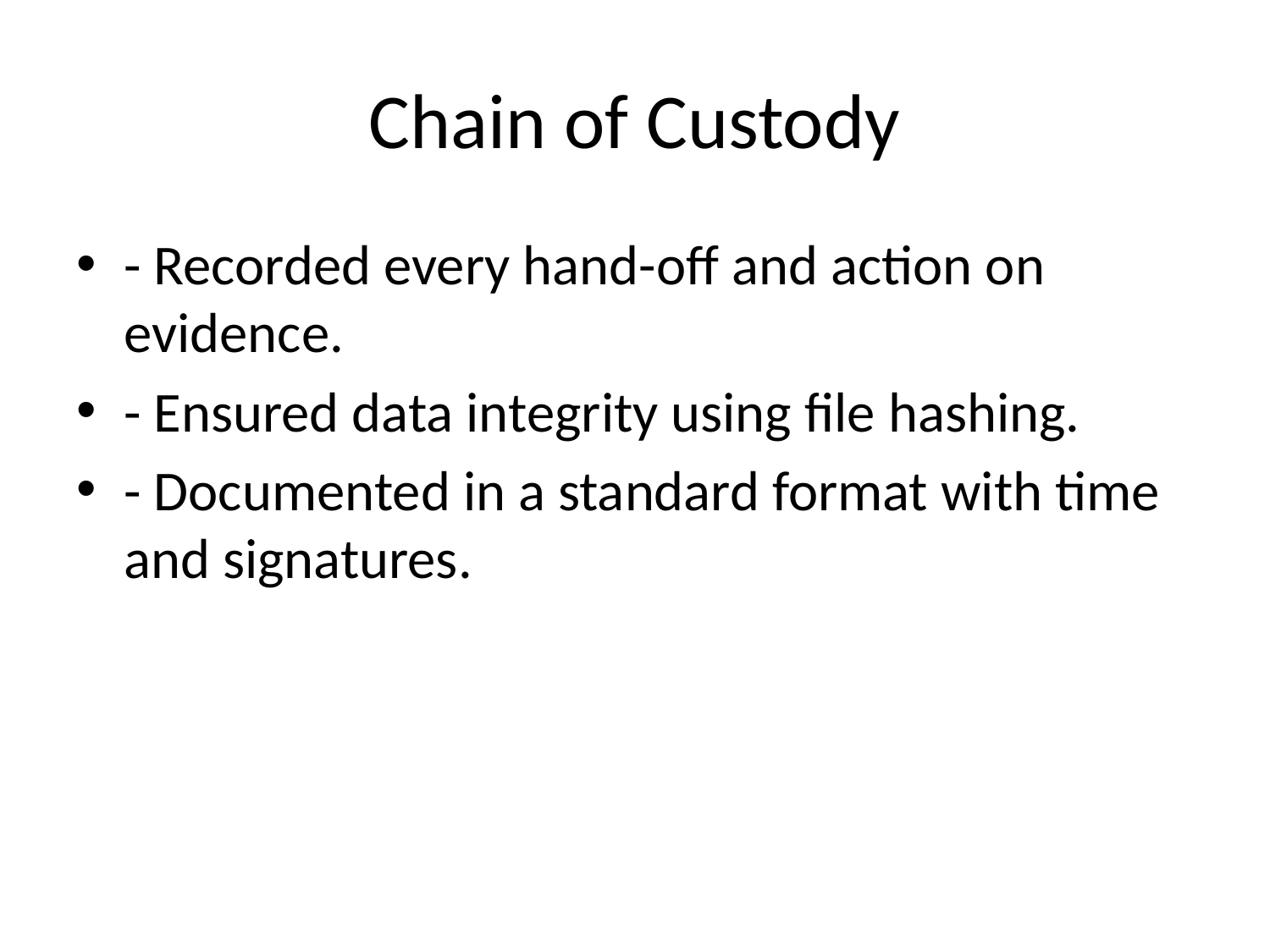

# Chain of Custody
- Recorded every hand-off and action on evidence.
- Ensured data integrity using file hashing.
- Documented in a standard format with time and signatures.